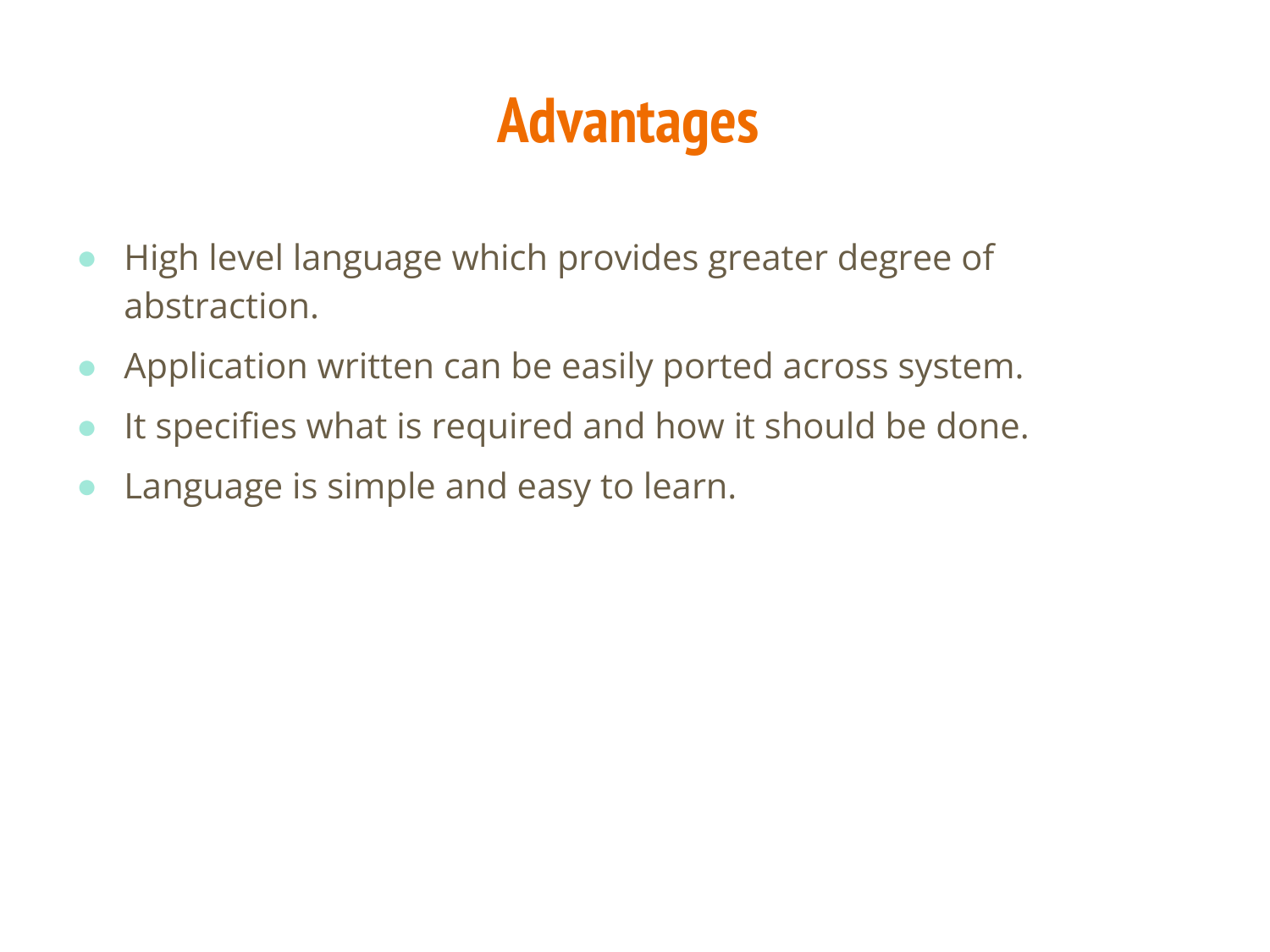

# Advantages
High level language which provides greater degree of abstraction.
Application written can be easily ported across system.
It specifies what is required and how it should be done.
Language is simple and easy to learn.